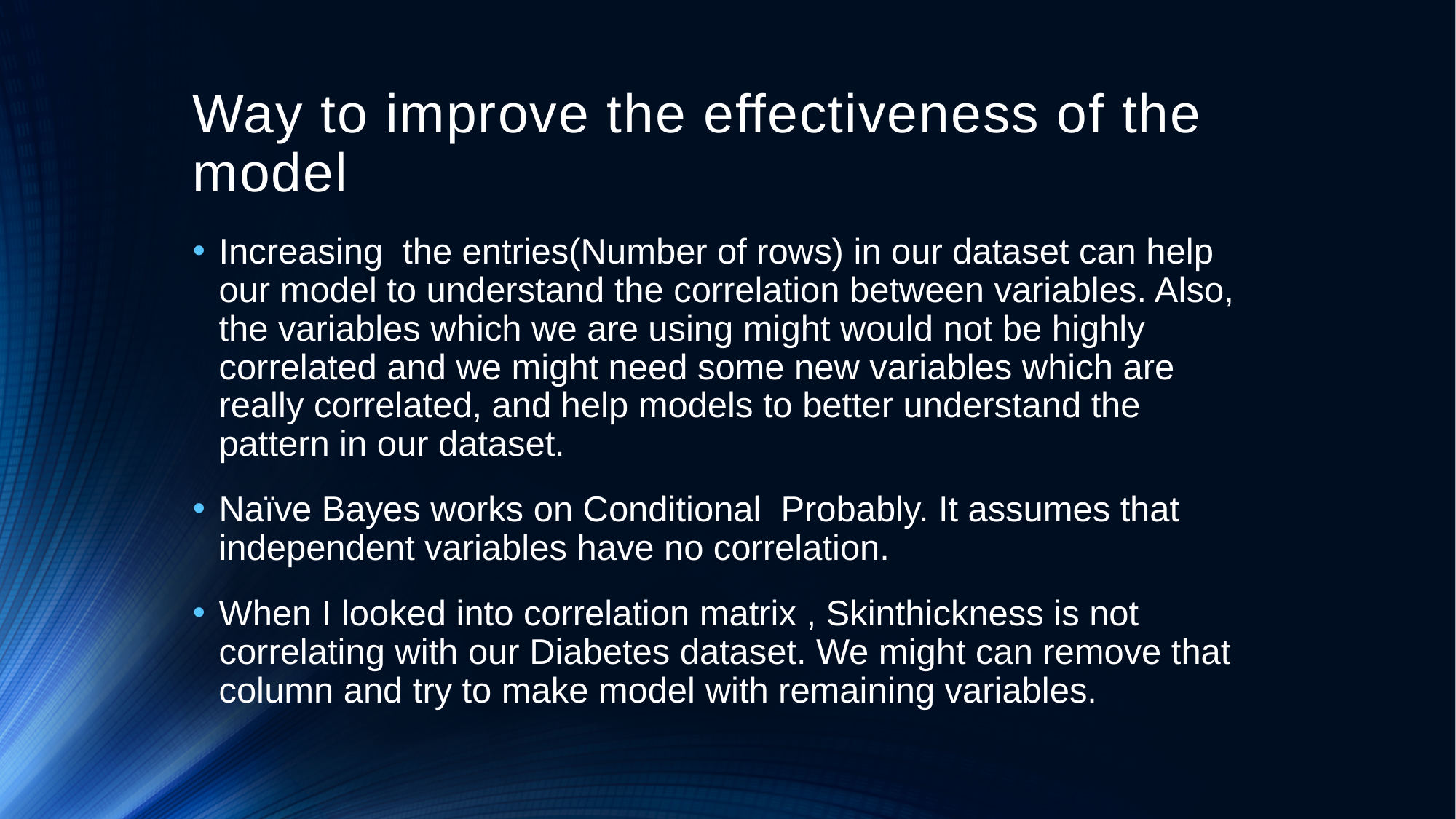

# Way to improve the effectiveness of the model
Increasing  the entries(Number of rows) in our dataset can help our model to understand the correlation between variables. Also, the variables which we are using might would not be highly correlated and we might need some new variables which are really correlated, and help models to better understand the pattern in our dataset.
Naïve Bayes works on Conditional  Probably. It assumes that independent variables have no correlation.
When I looked into correlation matrix , Skinthickness is not correlating with our Diabetes dataset. We might can remove that column and try to make model with remaining variables.